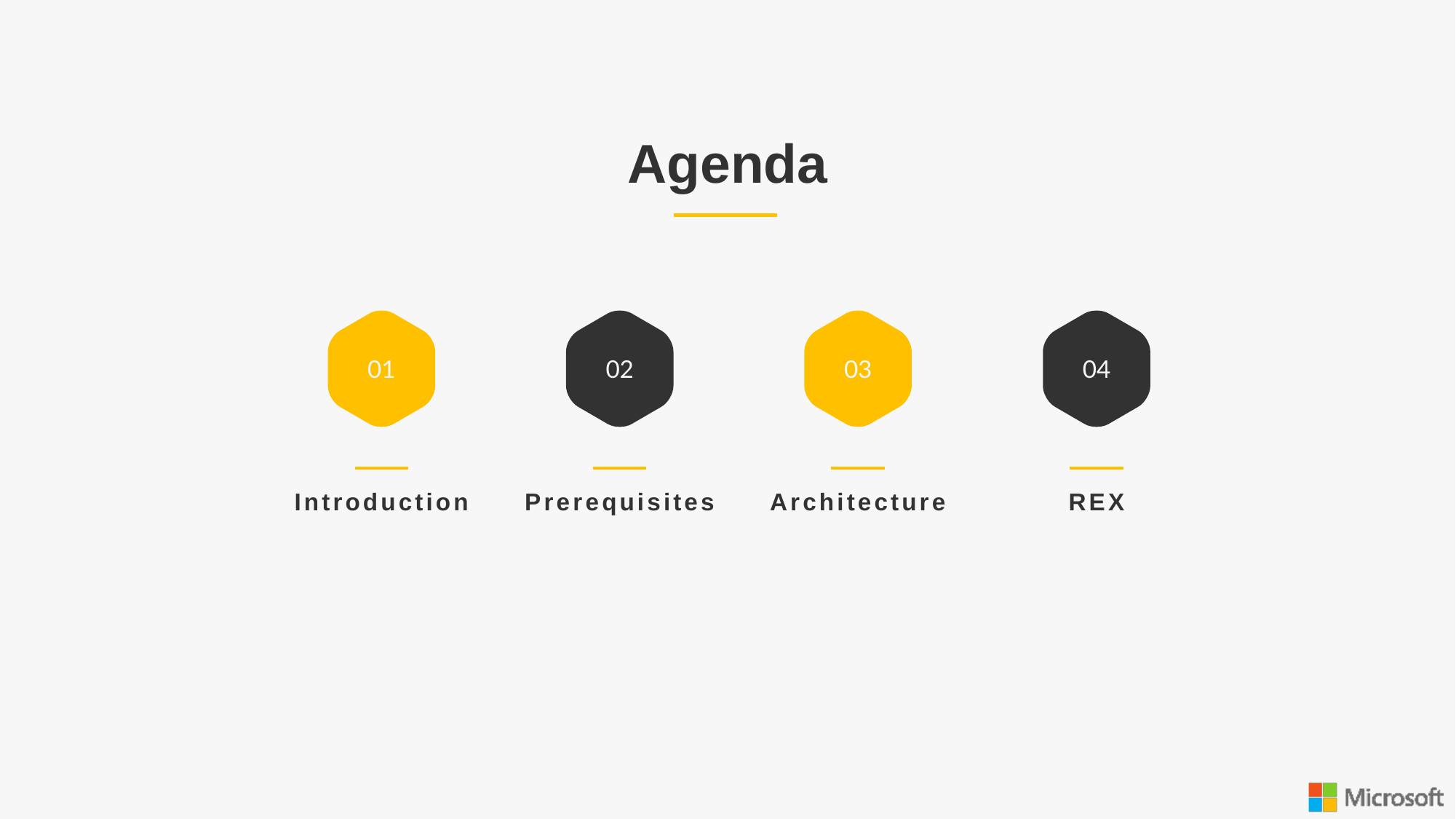

Agenda
01
02
03
04
Introduction
Prerequisites
Architecture
REX